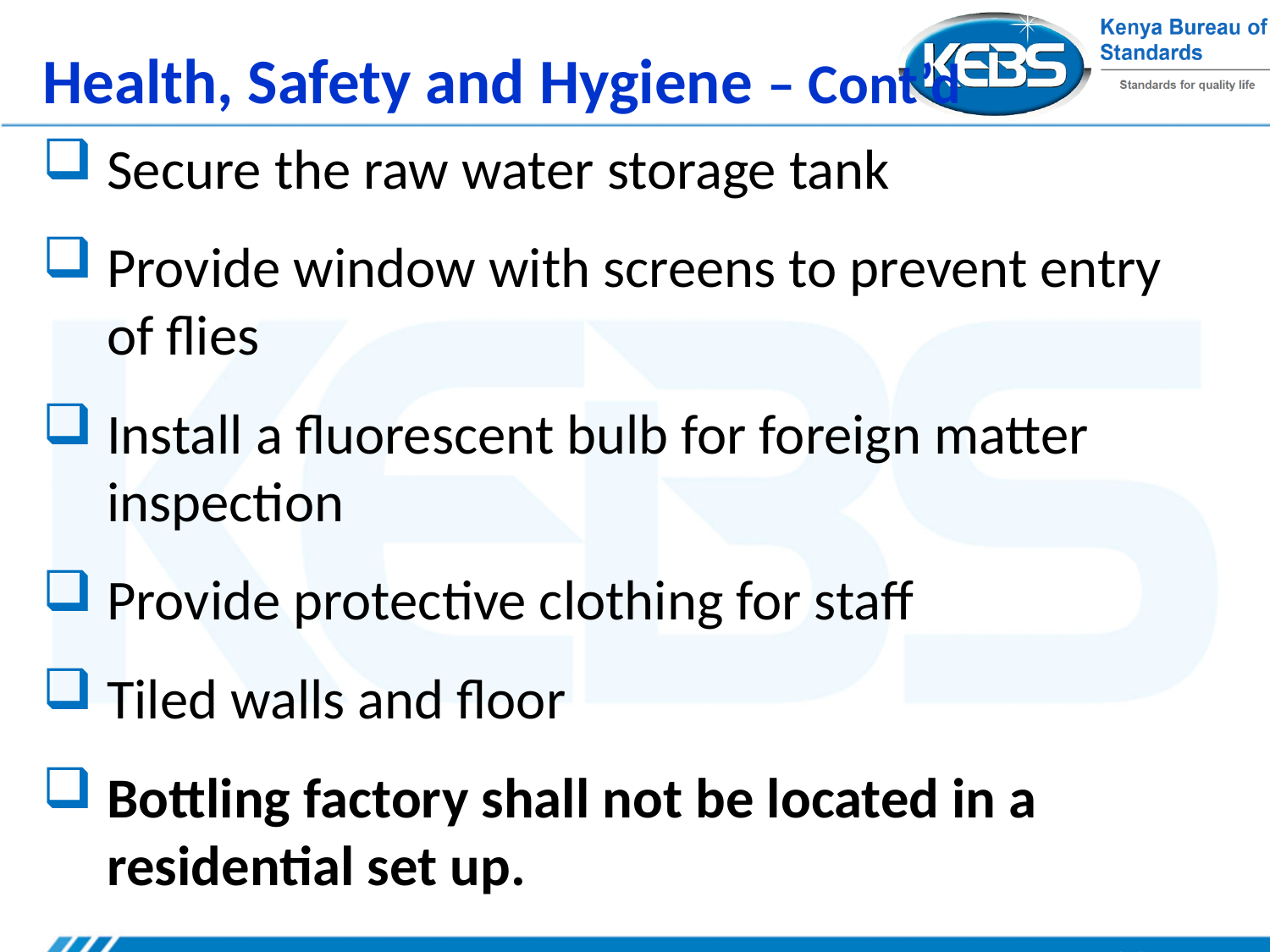

# Health, Safety and Hygiene – Cont’d
Secure the raw water storage tank

Provide window with screens to prevent entry of flies

Install a fluorescent bulb for foreign matter inspection

Provide protective clothing for staff

Tiled walls and floor

Bottling factory shall not be located in a residential set up.